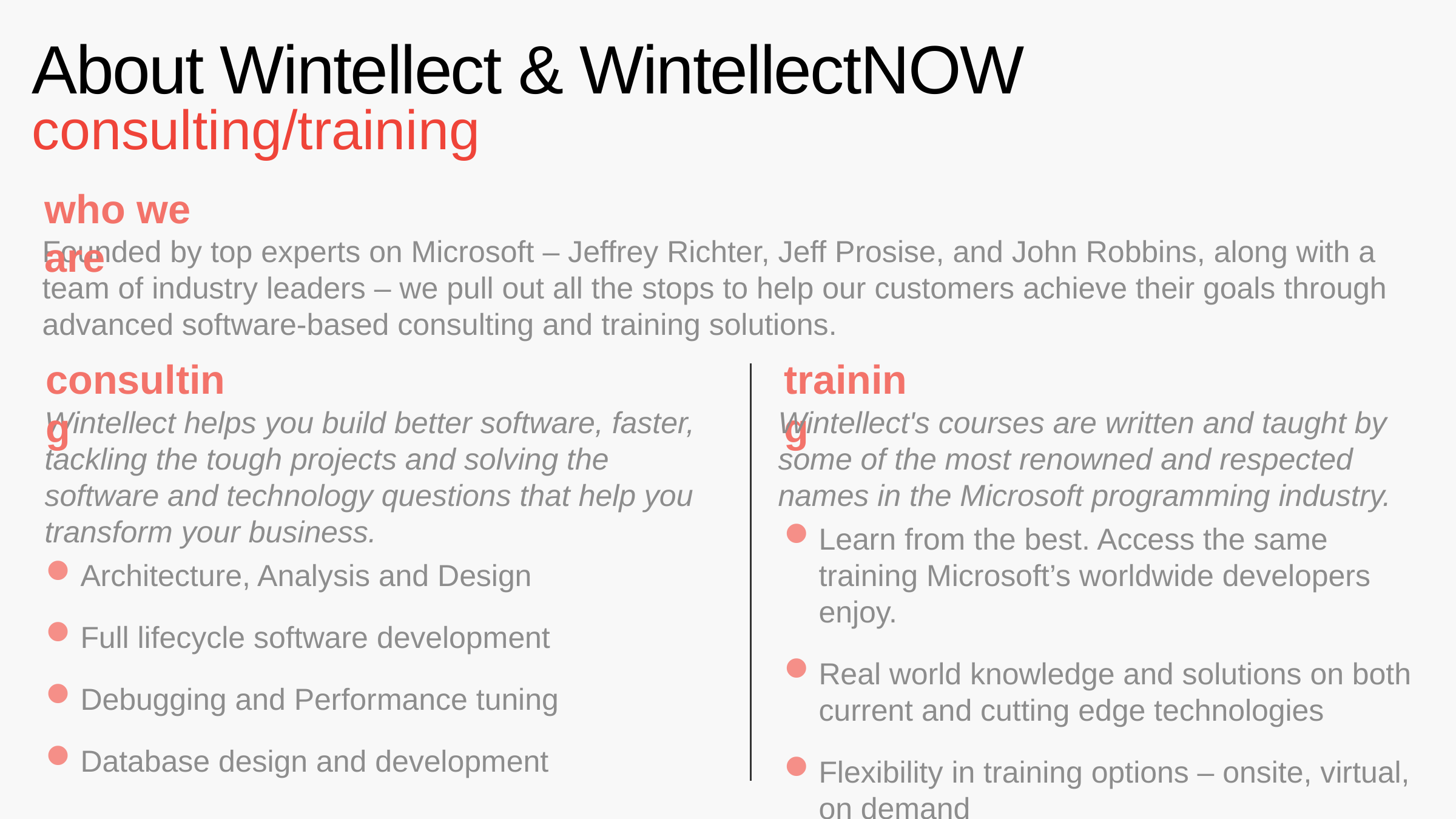

# About Wintellect & WintellectNOW
consulting/training
who we are

Founded by top experts on Microsoft – Jeffrey Richter, Jeff Prosise, and John Robbins, along with a team of industry leaders – we pull out all the stops to help our customers achieve their goals through advanced software-based consulting and training solutions.

consulting
training
Wintellect helps you build better software, faster, tackling the tough projects and solving the software and technology questions that help you transform your business.

Wintellect's courses are written and taught by some of the most renowned and respected names in the Microsoft programming industry.

Learn from the best. Access the same training Microsoft’s worldwide developers enjoy.
Real world knowledge and solutions on both current and cutting edge technologies
Flexibility in training options – onsite, virtual, on demand

Architecture, Analysis and Design
Full lifecycle software development
Debugging and Performance tuning
Database design and development